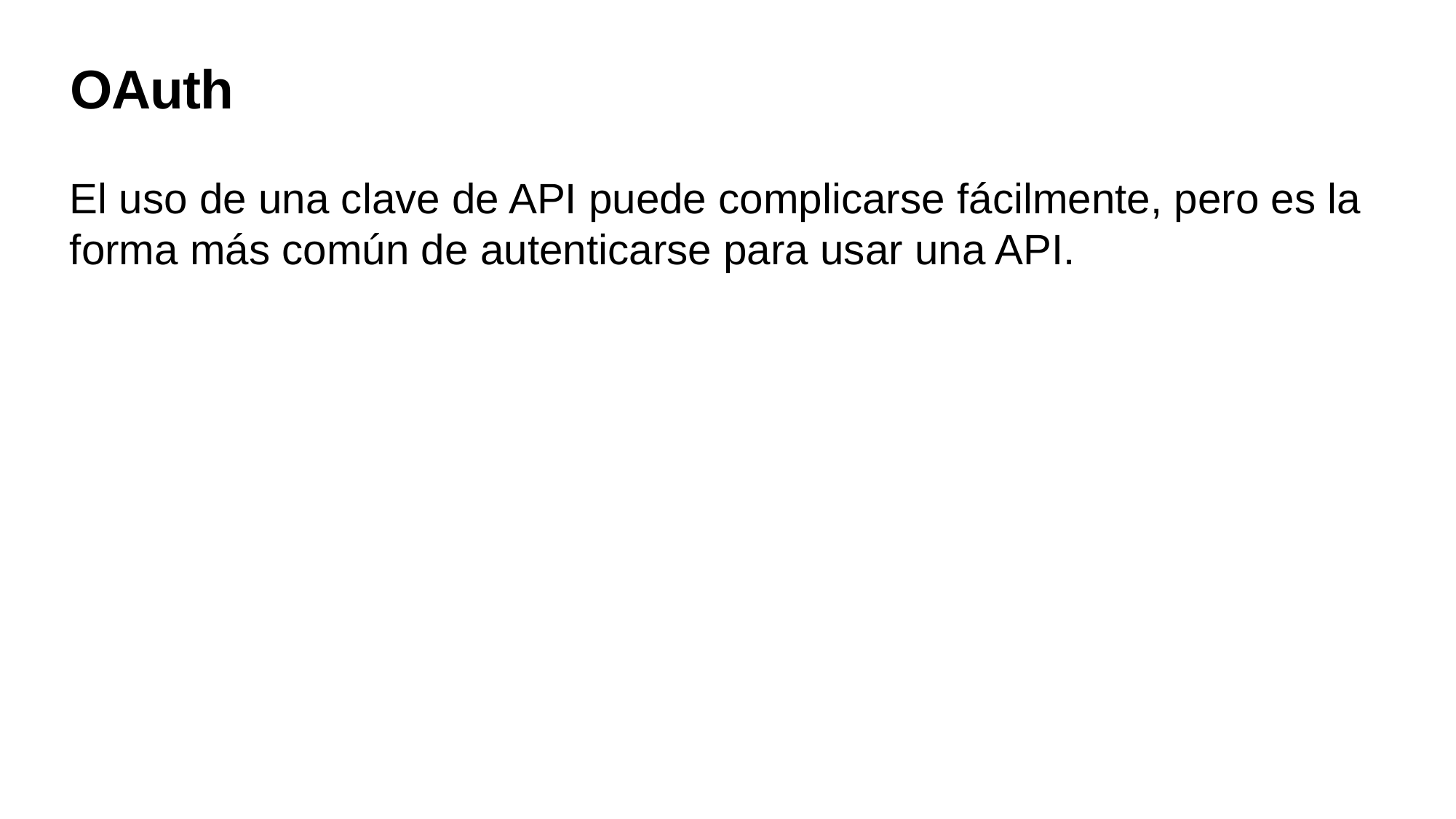

# OAuth
El uso de una clave de API puede complicarse fácilmente, pero es la forma más común de autenticarse para usar una API.